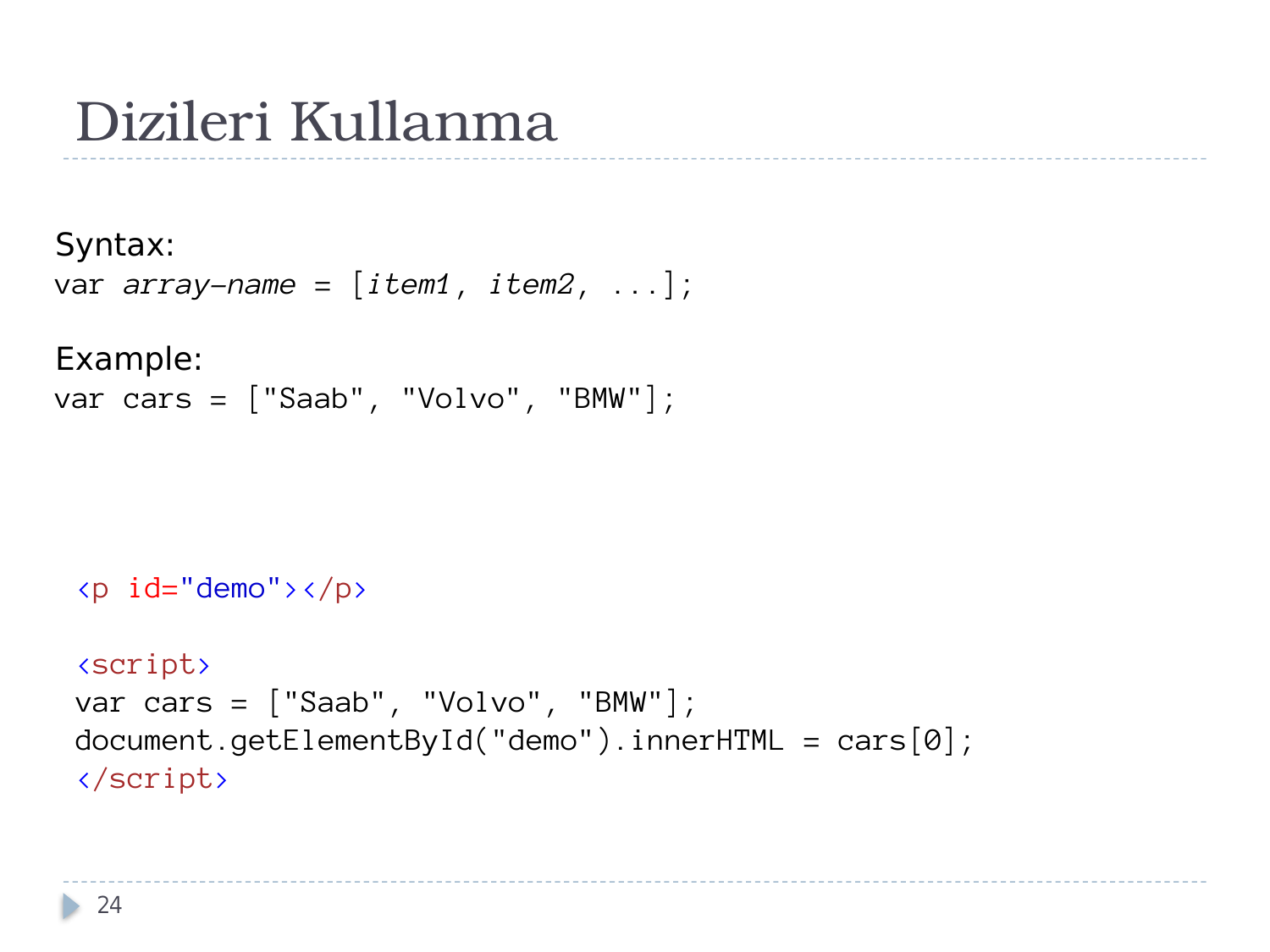

# Dizileri Kullanma
Syntax:
var array-name = [item1, item2, ...];
Example:
var cars = ["Saab", "Volvo", "BMW"];
<p id="demo"></p>
<script>
var cars = ["Saab", "Volvo", "BMW"];
document.getElementById("demo").innerHTML = cars[0];
</script>
24